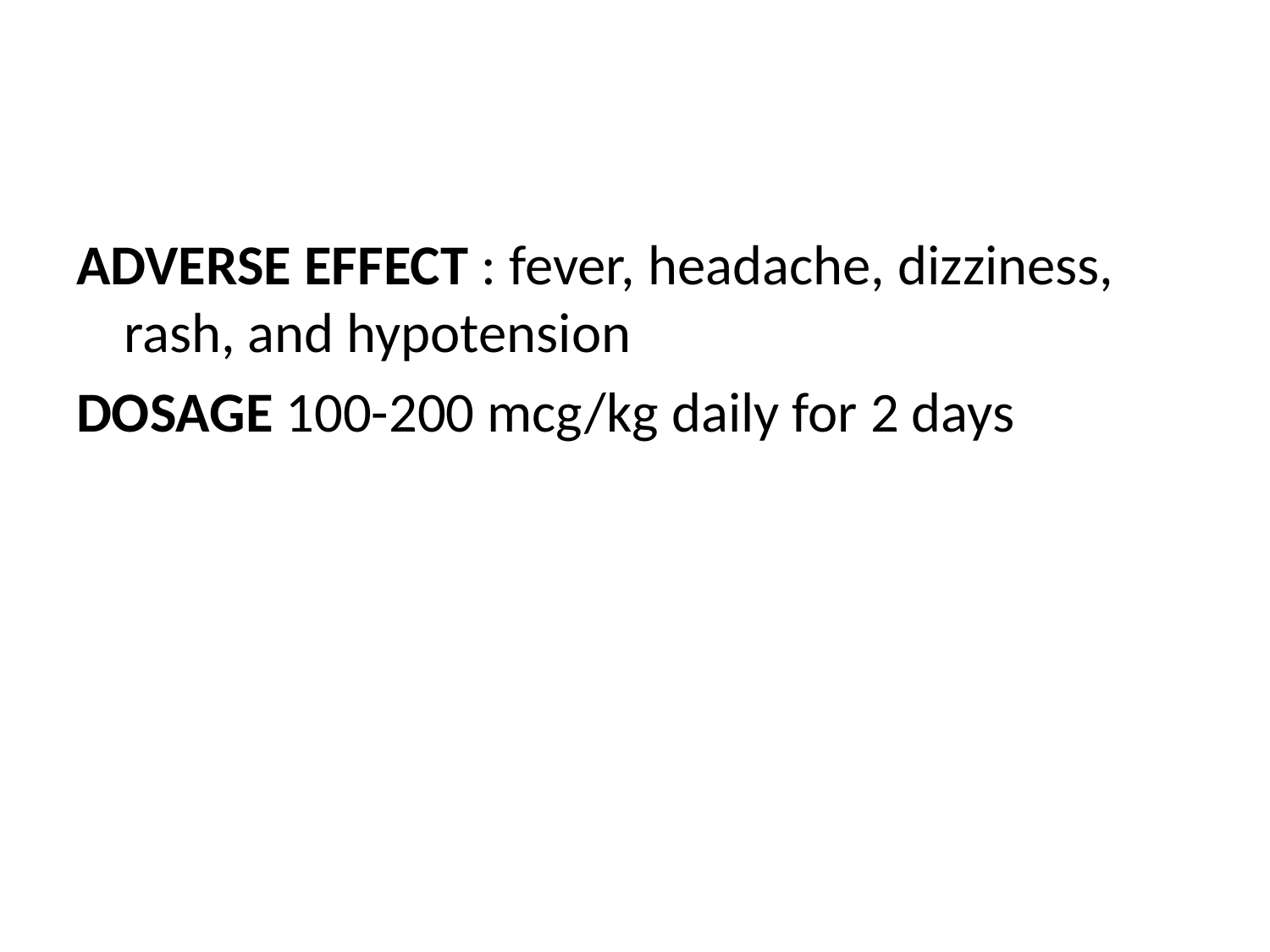

#
ADVERSE EFFECT : fever, headache, dizziness, rash, and hypotension
DOSAGE 100-200 mcg/kg daily for 2 days